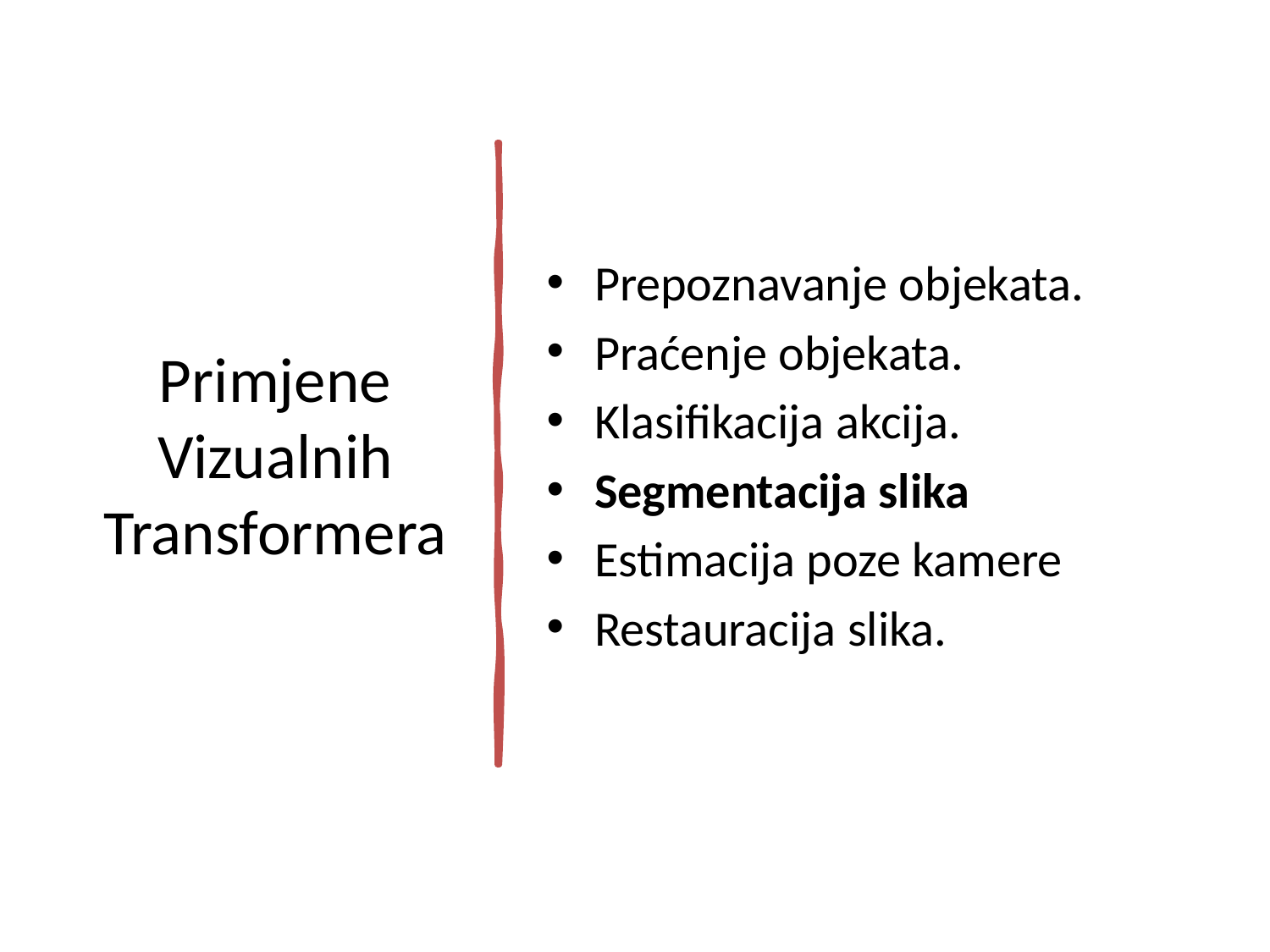

# Primjene Vizualnih Transformera
Prepoznavanje objekata.
Praćenje objekata.
Klasifikacija akcija.
Segmentacija slika
Estimacija poze kamere
Restauracija slika.